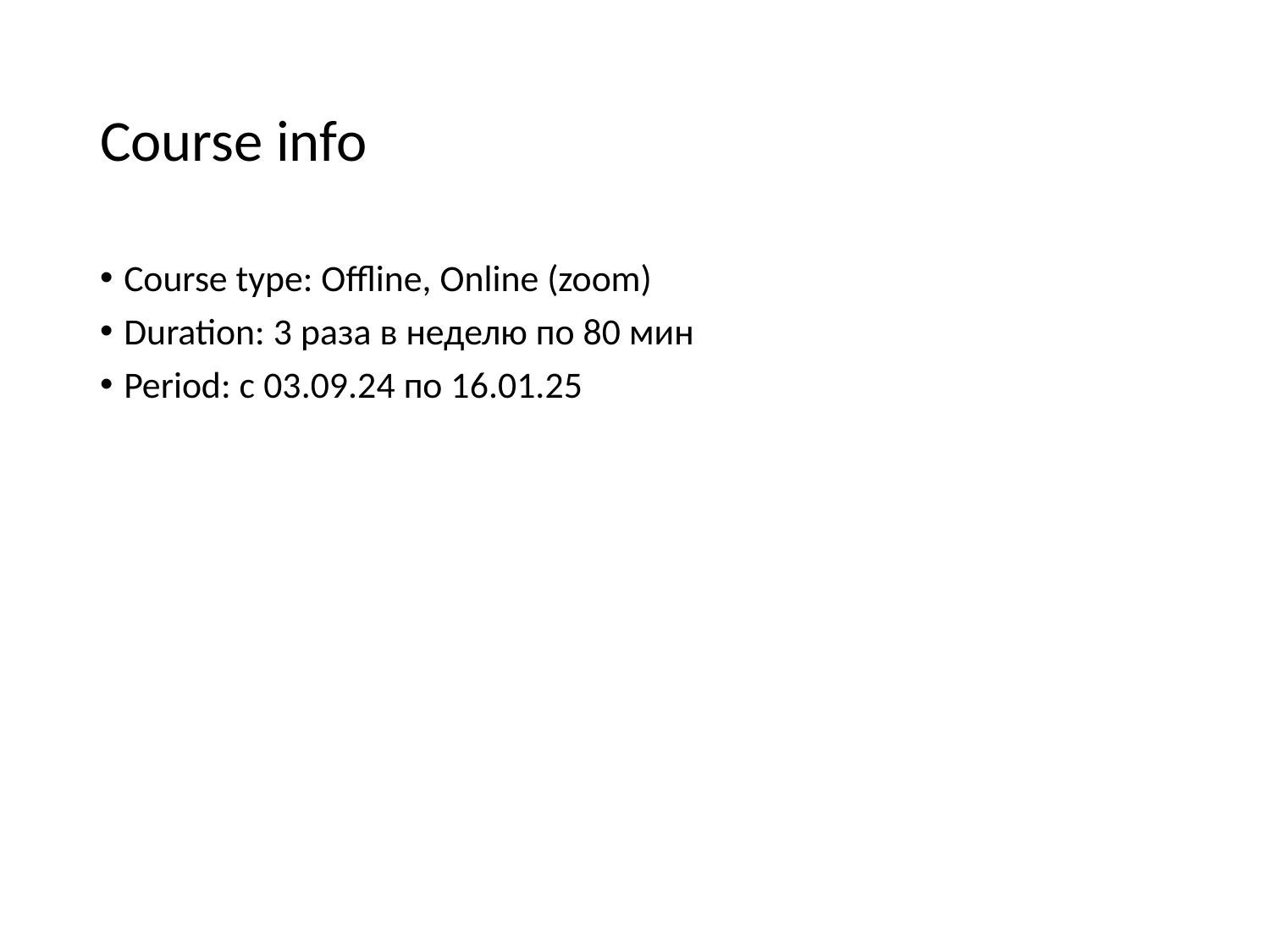

# Course info
Course type: Offline, Online (zoom)
Duration: 3 раза в неделю по 80 мин
Period: с 03.09.24 по 16.01.25